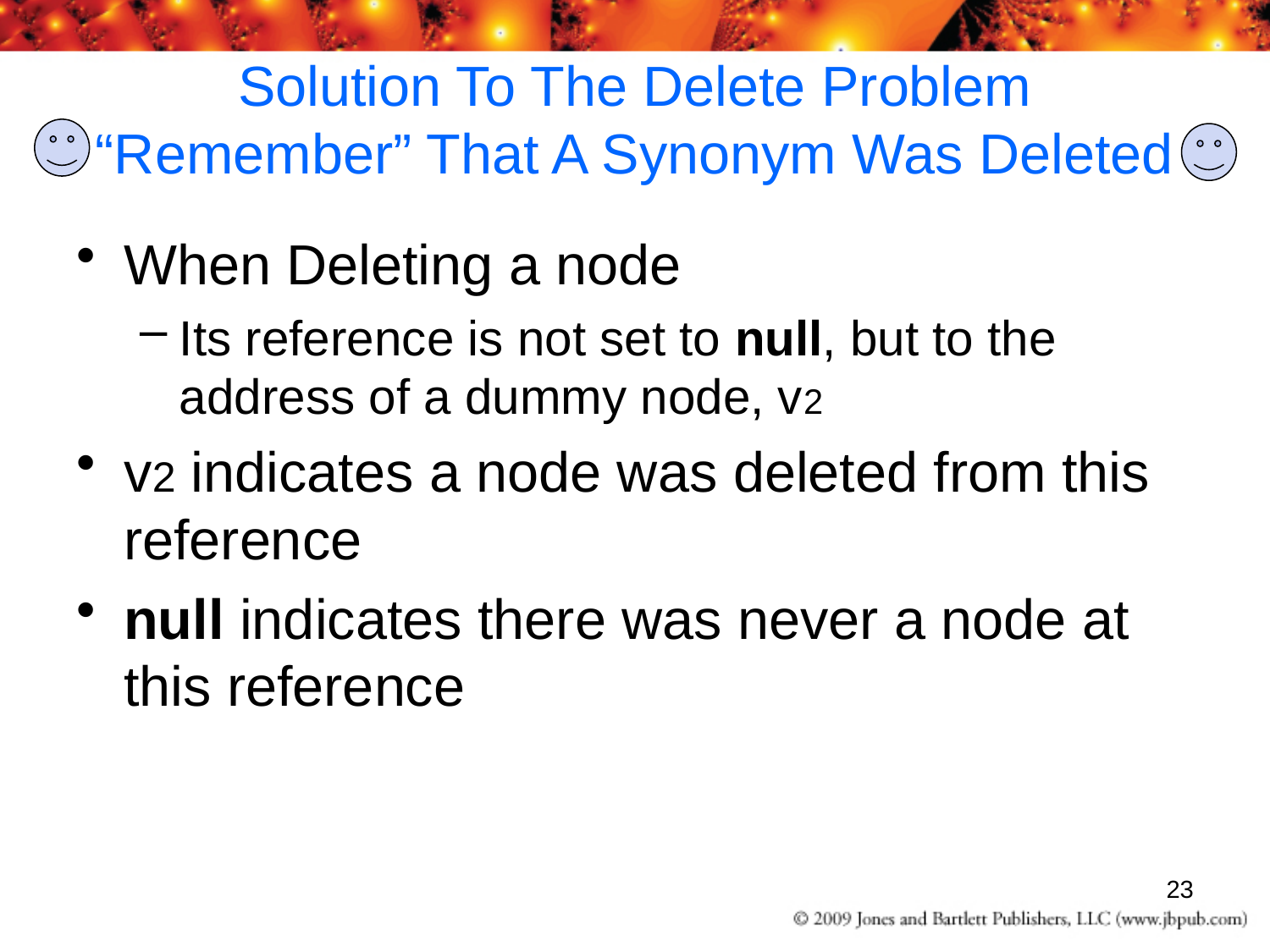

# Solution To The Delete Problem “Remember” That A Synonym Was Deleted

When Deleting a node
Its reference is not set to null, but to the address of a dummy node, v2
v2 indicates a node was deleted from this reference
null indicates there was never a node at this reference

23